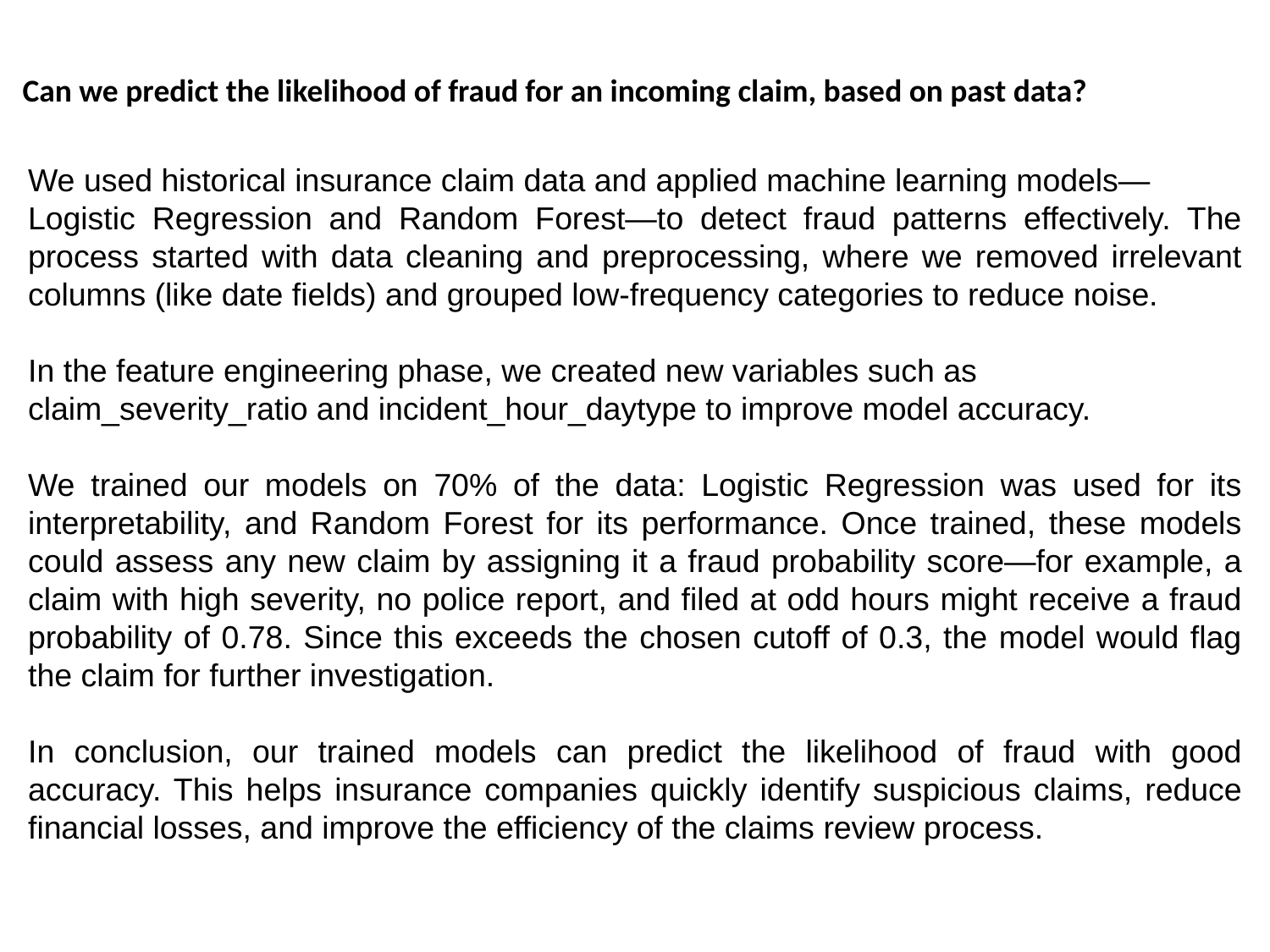

# Can we predict the likelihood of fraud for an incoming claim, based on past data?
We used historical insurance claim data and applied machine learning models—
Logistic Regression and Random Forest—to detect fraud patterns effectively. The process started with data cleaning and preprocessing, where we removed irrelevant columns (like date fields) and grouped low-frequency categories to reduce noise.

In the feature engineering phase, we created new variables such as
claim_severity_ratio and incident_hour_daytype to improve model accuracy.

We trained our models on 70% of the data: Logistic Regression was used for its interpretability, and Random Forest for its performance. Once trained, these models could assess any new claim by assigning it a fraud probability score—for example, a claim with high severity, no police report, and filed at odd hours might receive a fraud probability of 0.78. Since this exceeds the chosen cutoff of 0.3, the model would flag the claim for further investigation.

In conclusion, our trained models can predict the likelihood of fraud with good accuracy. This helps insurance companies quickly identify suspicious claims, reduce financial losses, and improve the efficiency of the claims review process.